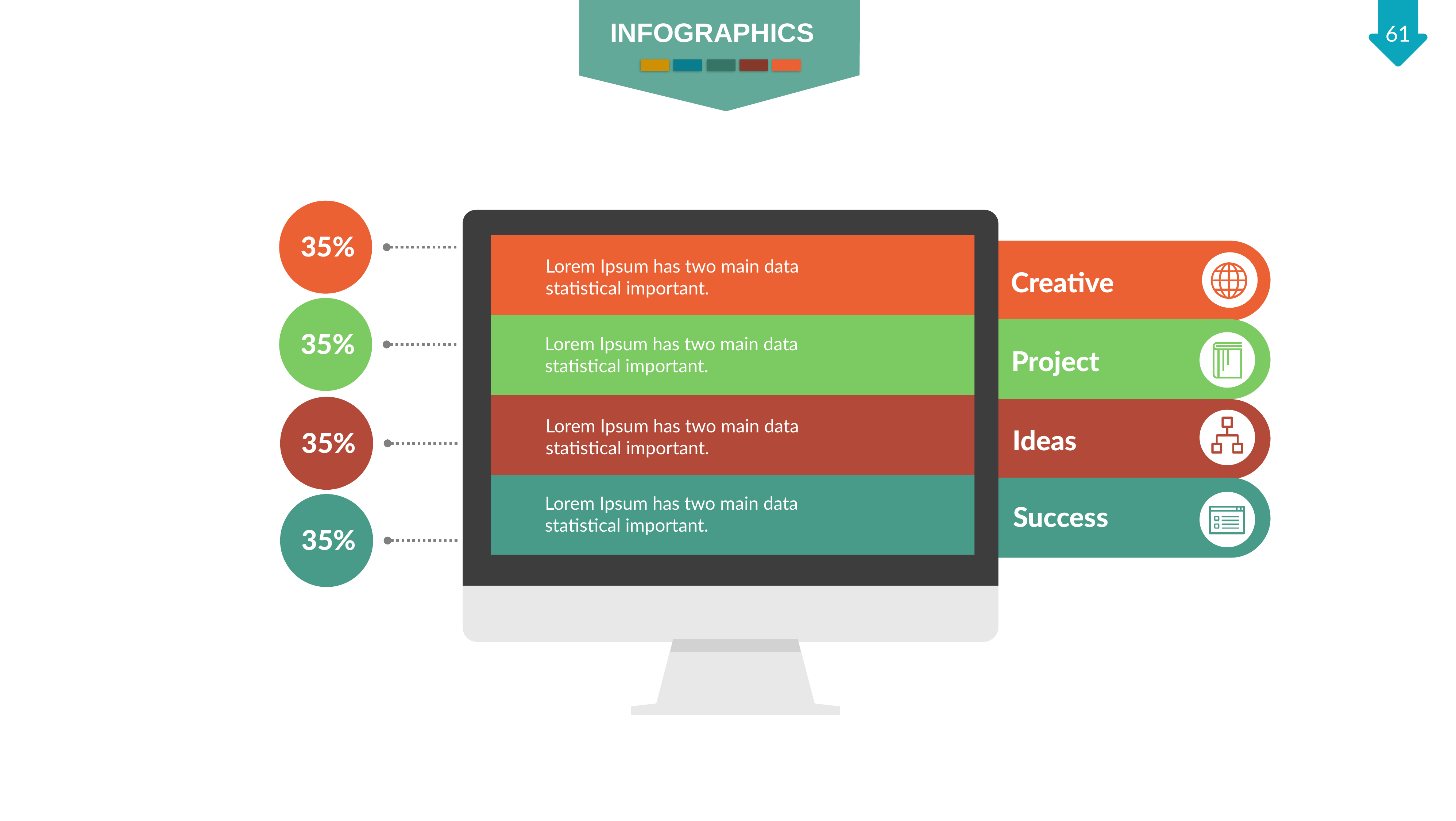

INFOGRAPHICS

35%

Lorem Ipsum has two main data statistical important.

Lorem Ipsum has two main data statistical important.

Lorem Ipsum has two main data statistical important.

Lorem Ipsum has two main data statistical important.

Creative

35%

Project

35%

Ideas

Success

35%